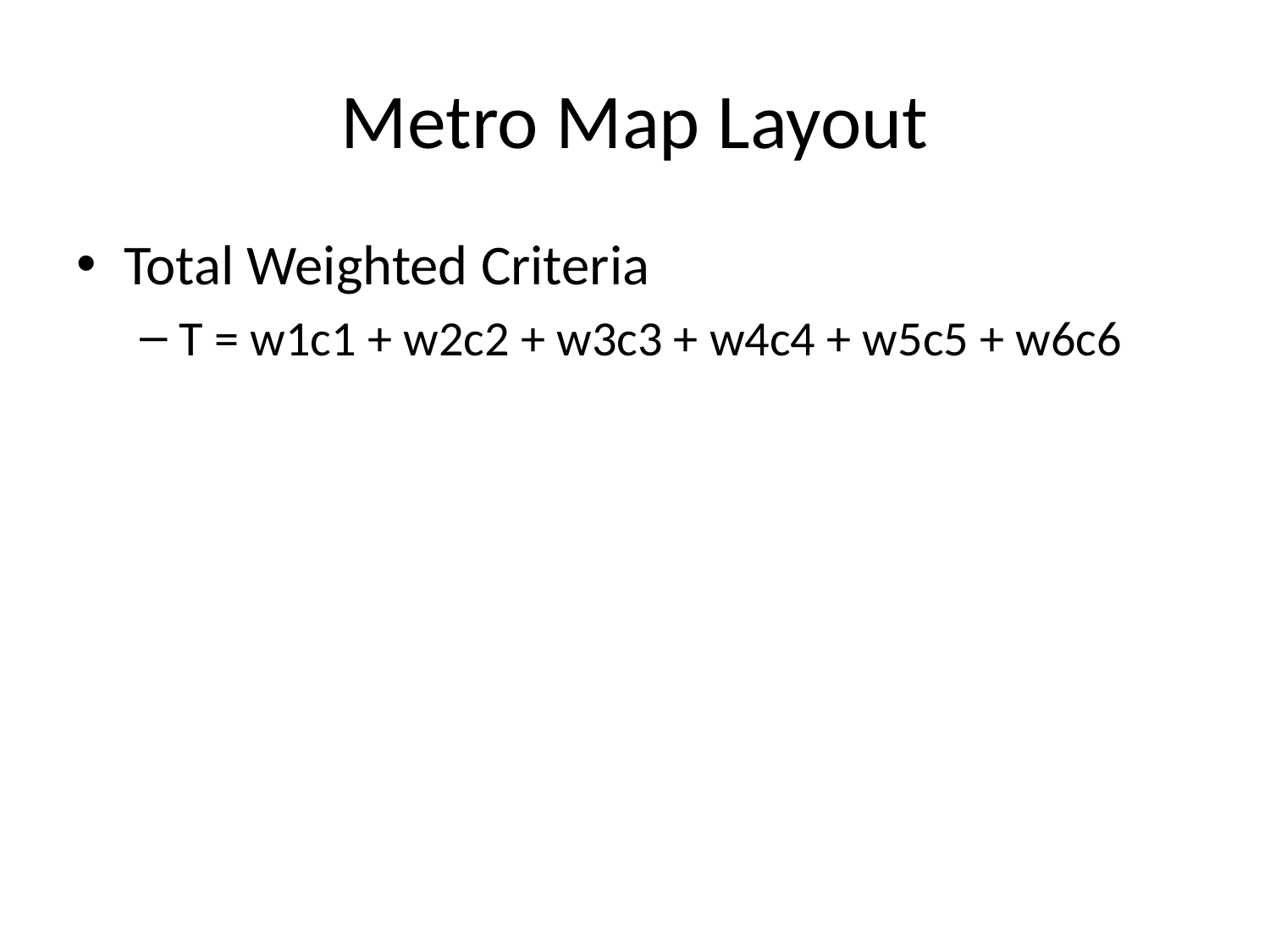

# Metro Map Layout
Total Weighted Criteria
T = w1c1 + w2c2 + w3c3 + w4c4 + w5c5 + w6c6